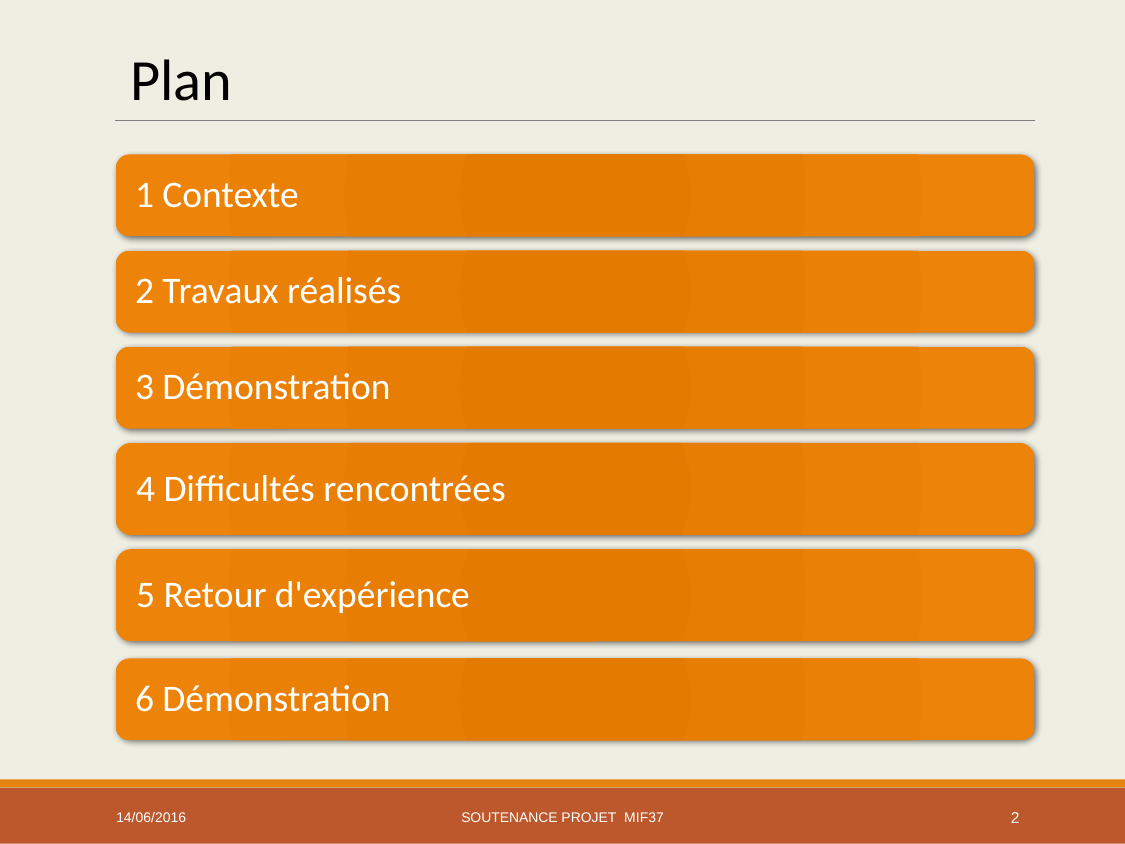

Plan
1 Contexte
2 Travaux réalisés
3 Démonstration
4 Difficultés rencontrées
5 Retour d'expérience
6 Démonstration
14/06/2016
Soutenance PROJET  MIF37
2